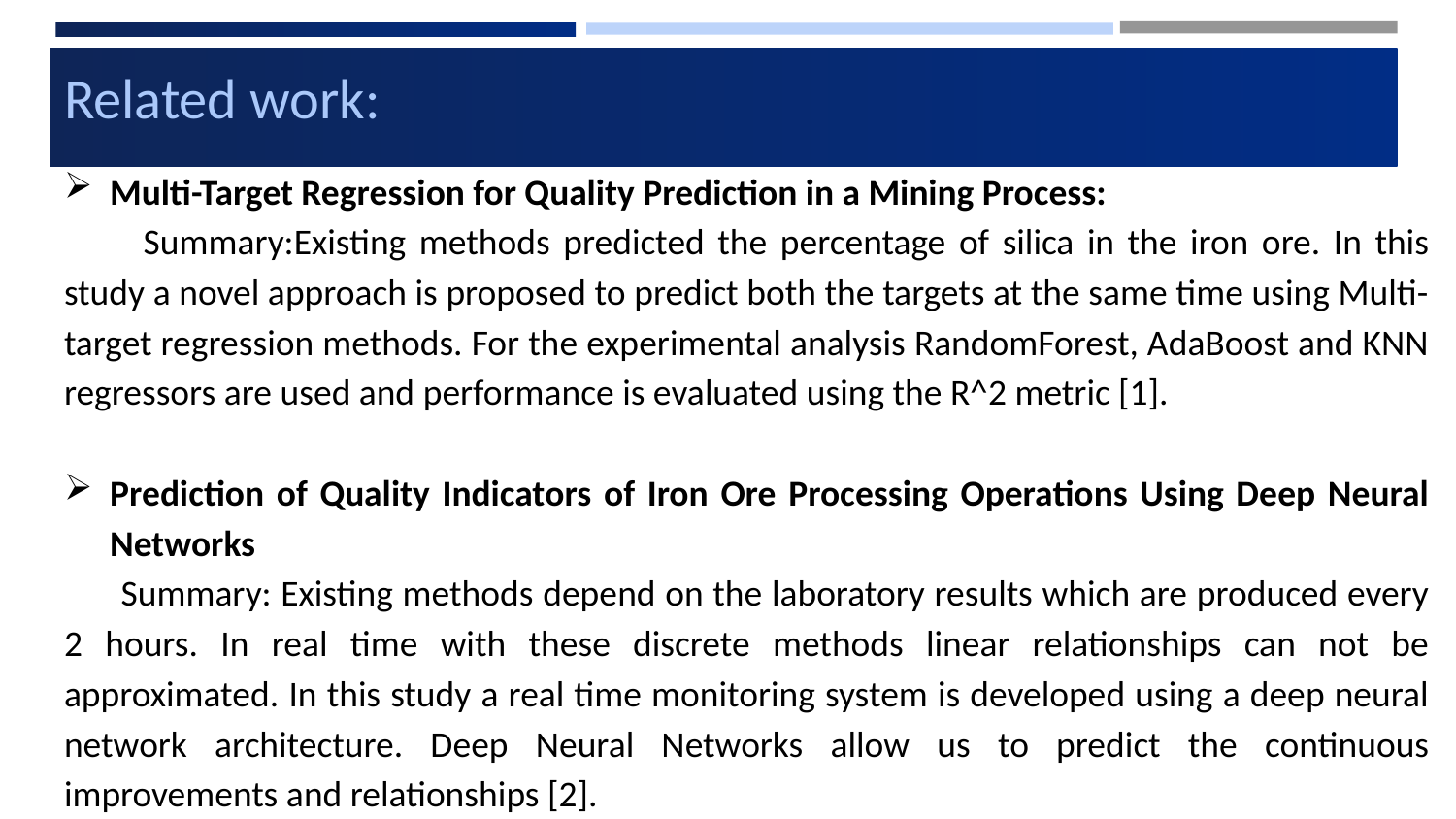

# Related work:

Multi-Target Regression for Quality Prediction in a Mining Process:
      Summary:Existing methods predicted the percentage of silica in the iron ore. In this study a novel approach is proposed to predict both the targets at the same time using Multi-target regression methods. For the experimental analysis RandomForest, AdaBoost and KNN regressors are used and performance is evaluated using the R^2 metric [1].

Prediction of Quality Indicators of Iron Ore Processing Operations Using Deep Neural Networks
      Summary: Existing methods depend on the laboratory results which are produced every 2 hours. In real time with these discrete methods linear relationships can not be approximated. In this study a real time monitoring system is developed using a deep neural network architecture. Deep Neural Networks allow us to predict the continuous improvements and relationships [2].